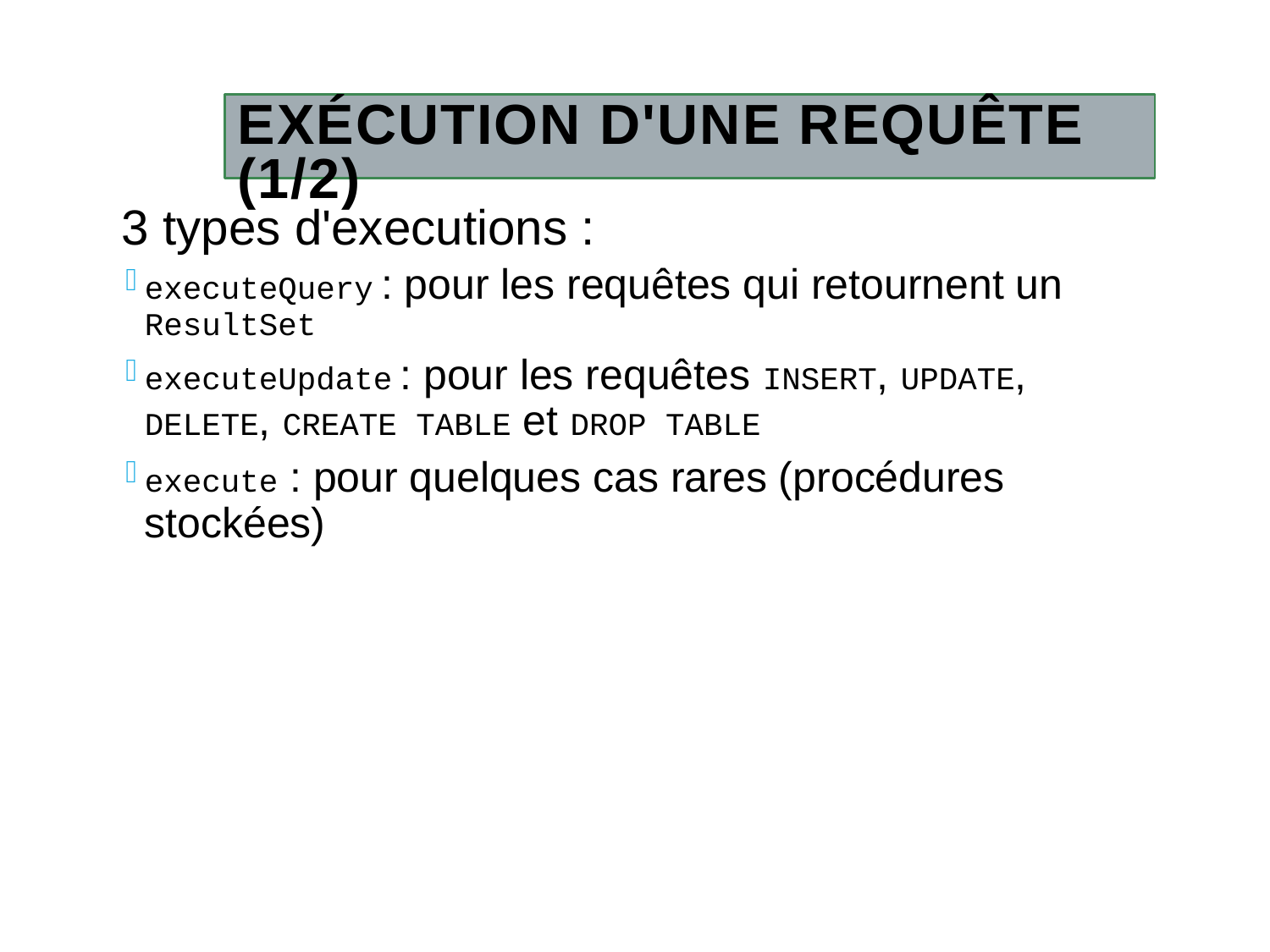

# Exécution d'une requête (1/2)
3 types d'executions :
executeQuery : pour les requêtes qui retournent un ResultSet
executeUpdate : pour les requêtes INSERT, UPDATE, DELETE, CREATE TABLE et DROP TABLE
execute : pour quelques cas rares (procédures stockées)

13